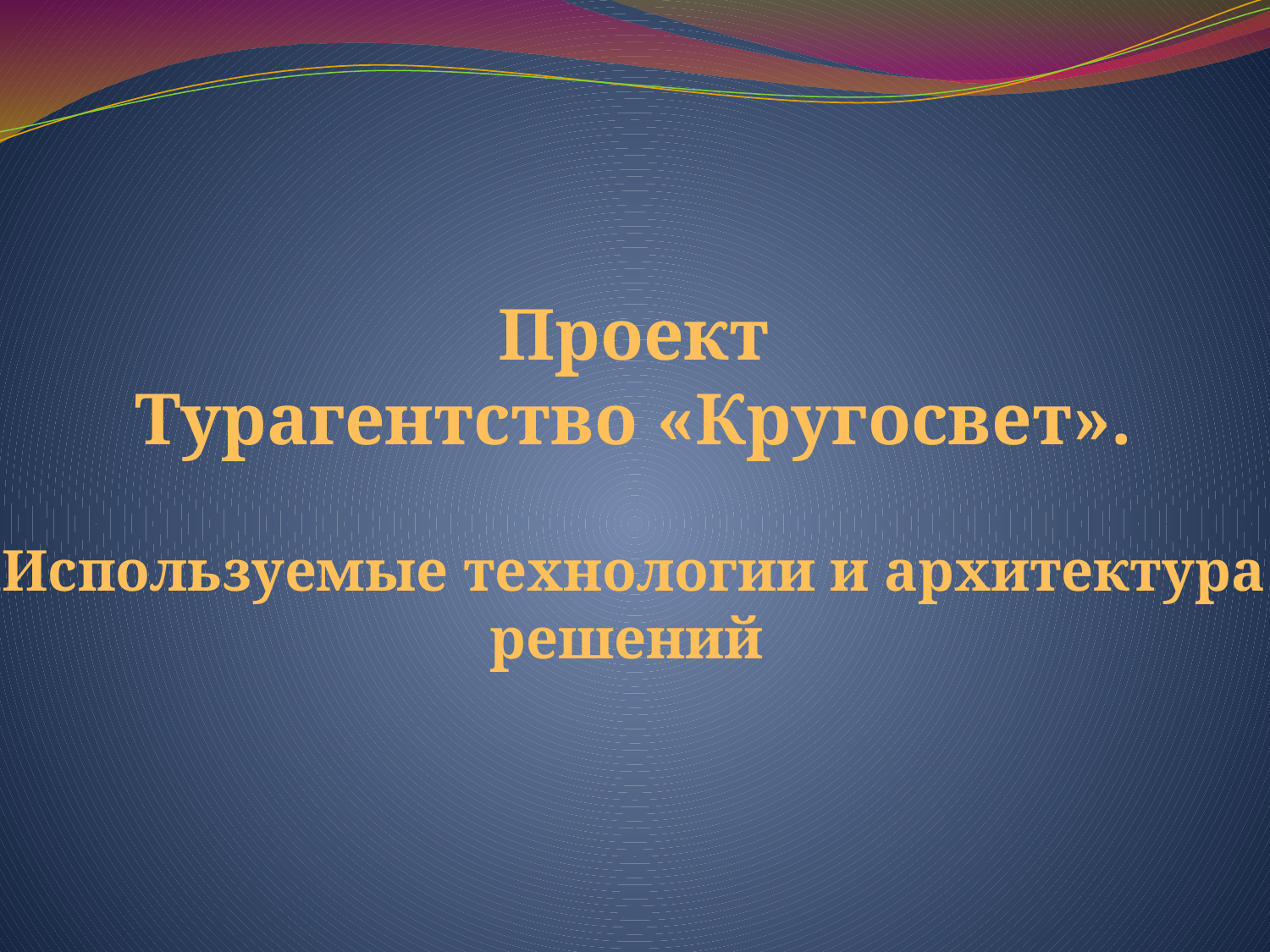

# Проект Турагентство «Кругосвет». Используемые технологии и архитектура решений